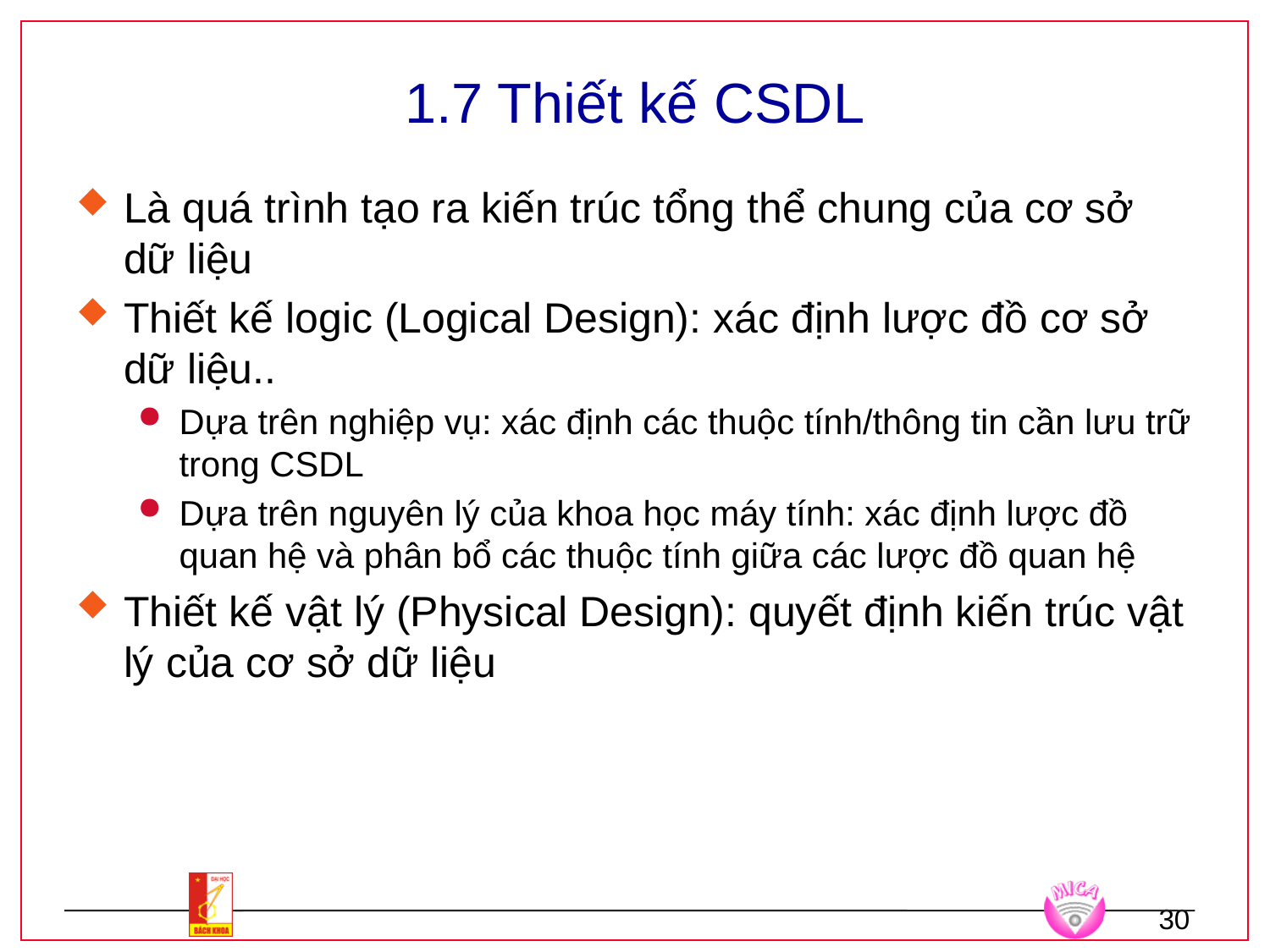

1.7 Thiết kế CSDL
Là quá trình tạo ra kiến trúc tổng thể chung của cơ sở dữ liệu
Thiết kế logic (Logical Design): xác định lược đồ cơ sở dữ liệu..
Dựa trên nghiệp vụ: xác định các thuộc tính/thông tin cần lưu trữ trong CSDL
Dựa trên nguyên lý của khoa học máy tính: xác định lược đồ quan hệ và phân bổ các thuộc tính giữa các lược đồ quan hệ
Thiết kế vật lý (Physical Design): quyết định kiến trúc vật lý của cơ sở dữ liệu